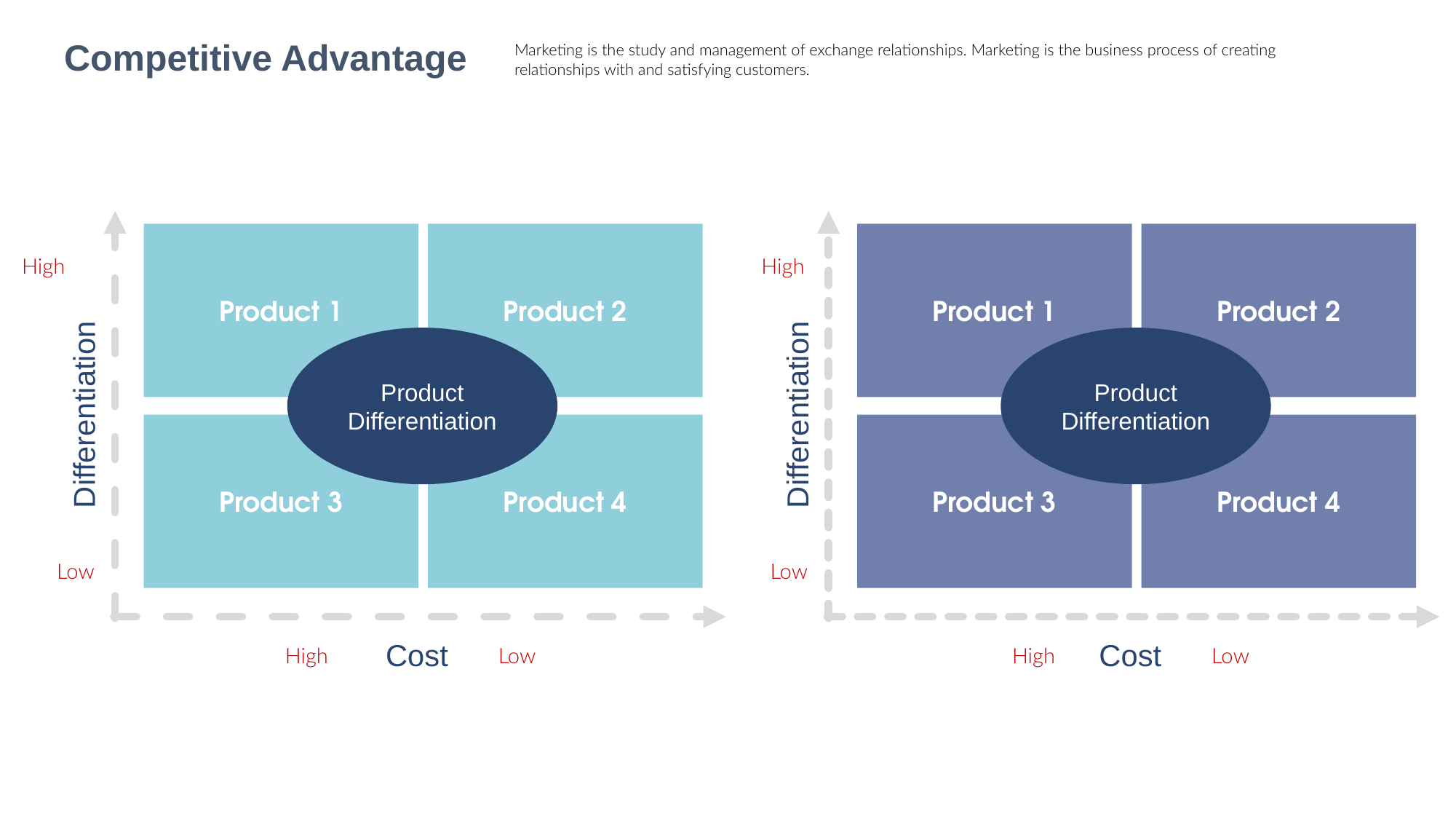

Competitive Advantage
Marketing is the study and management of exchange relationships. Marketing is the business process of creating relationships with and satisfying customers.
Product 1
Product 2
Product 1
Product 2
High
High
Product Differentiation
Product Differentiation
Differentiation
Differentiation
Product 3
Product 4
Product 3
Product 4
Low
Low
Cost
Cost
Low
Low
High
High